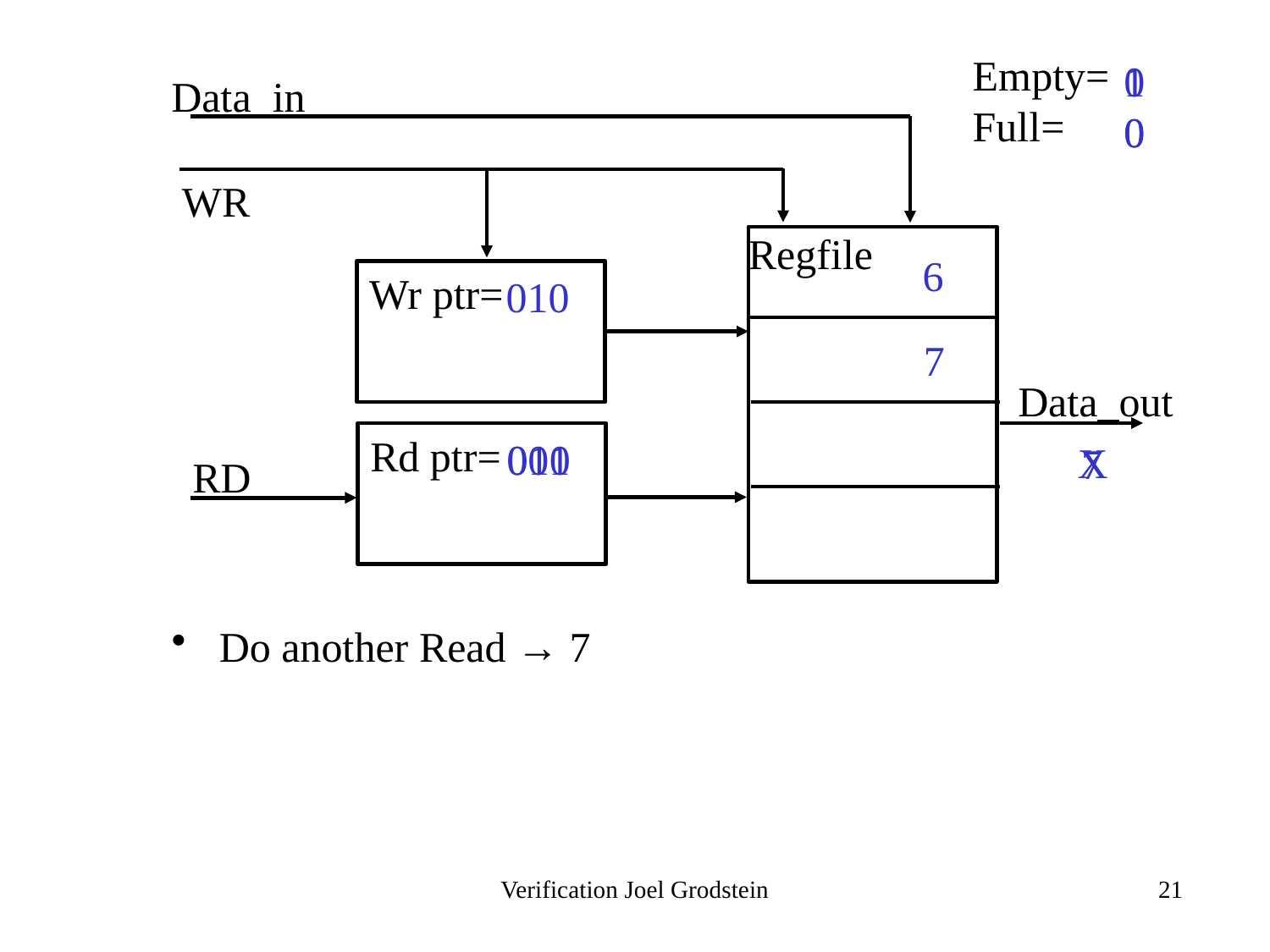

Empty=
Full=
0
0
1
0
Data_in
WR
Regfile
6
Wr ptr=
010
7
Data_out
Rd ptr=
001
010
X
7
RD
Do another Read → 7

Verification Joel Grodstein